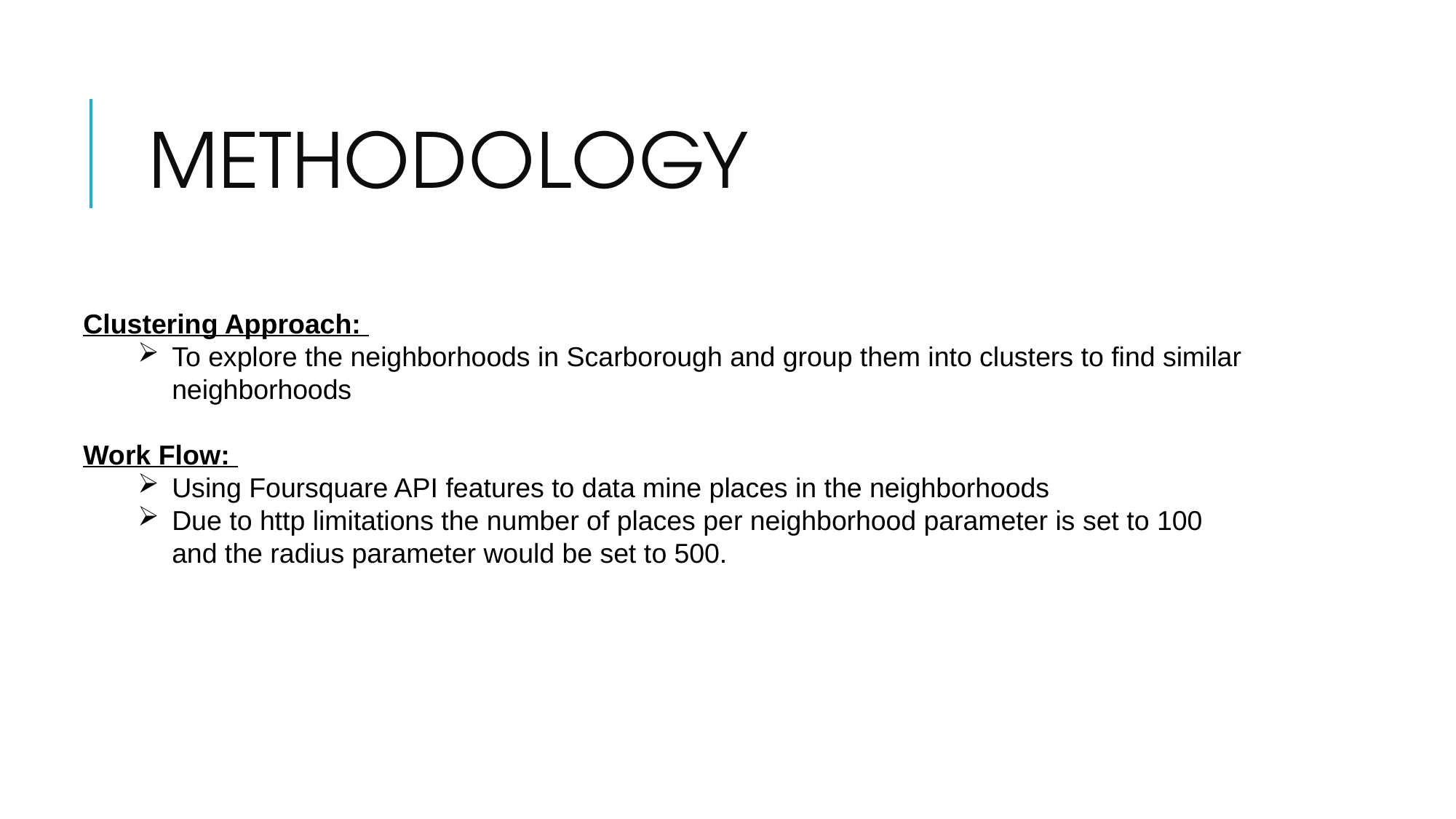

# Methodology
Clustering Approach:
To explore the neighborhoods in Scarborough and group them into clusters to find similar neighborhoods

Work Flow:
Using Foursquare API features to data mine places in the neighborhoods
Due to http limitations the number of places per neighborhood parameter is set to 100 and the radius parameter would be set to 500.